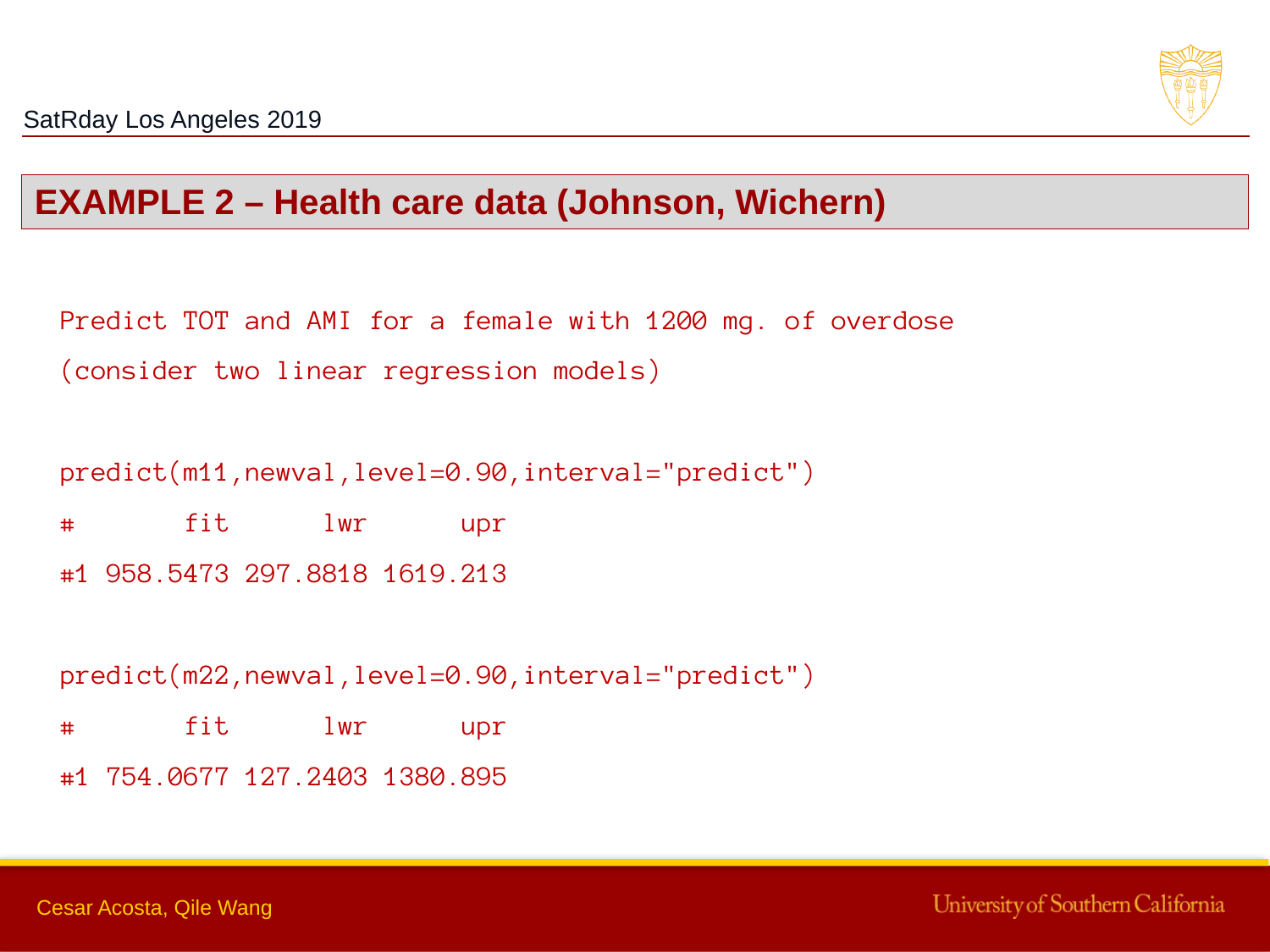

EXAMPLE 2 – Health care data (Johnson, Wichern)

Predict TOT and AMI for a female with 1200 mg. of overdose
(consider two linear regression models)

predict(m11,newval,level=0.90,interval="predict")
#       fit      lwr      upr
#1 958.5473 297.8818 1619.213

predict(m22,newval,level=0.90,interval="predict")
#       fit      lwr      upr
#1 754.0677 127.2403 1380.895